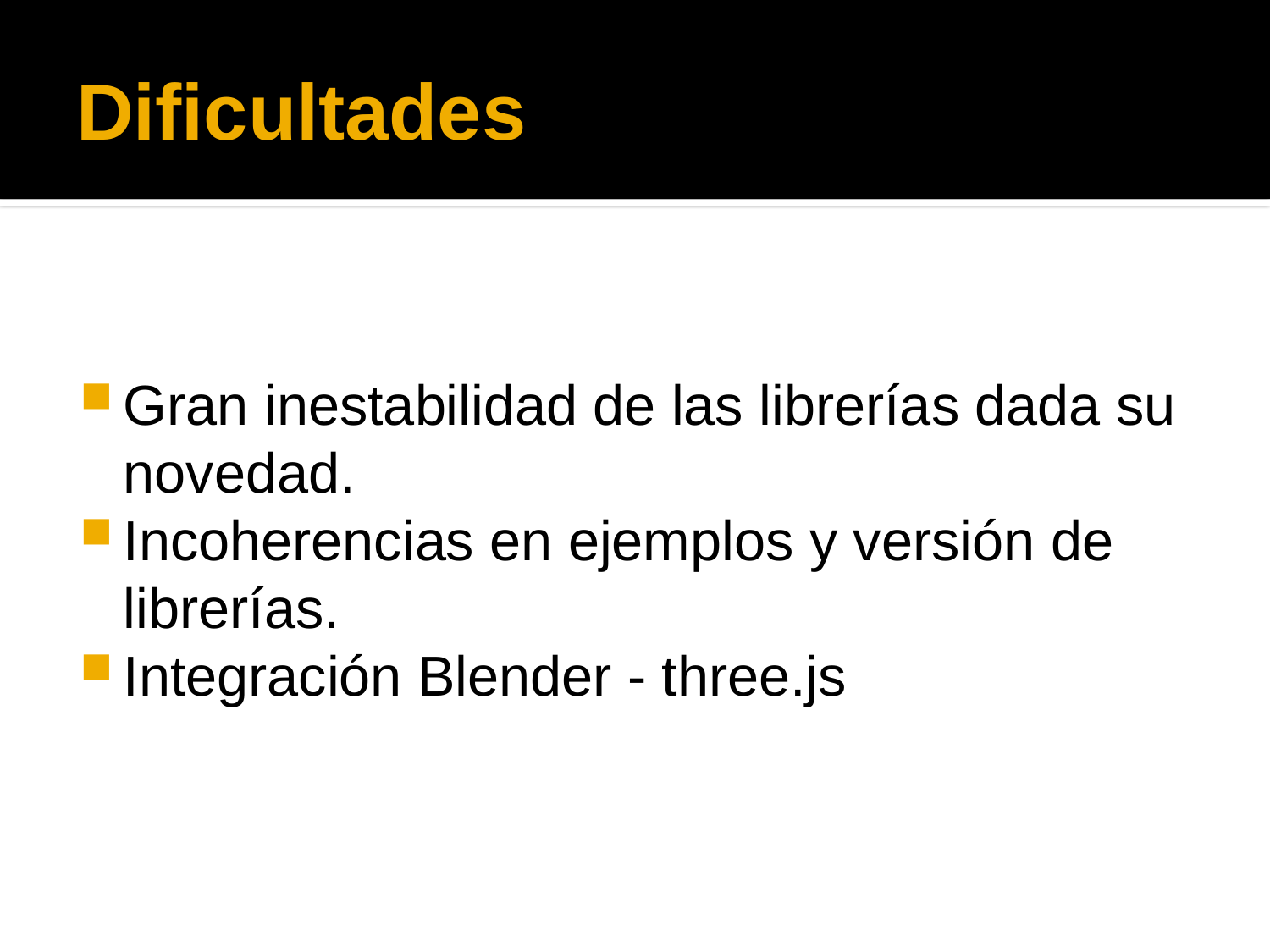

# Dificultades
Gran inestabilidad de las librerías dada su novedad.
Incoherencias en ejemplos y versión de librerías.
Integración Blender - three.js